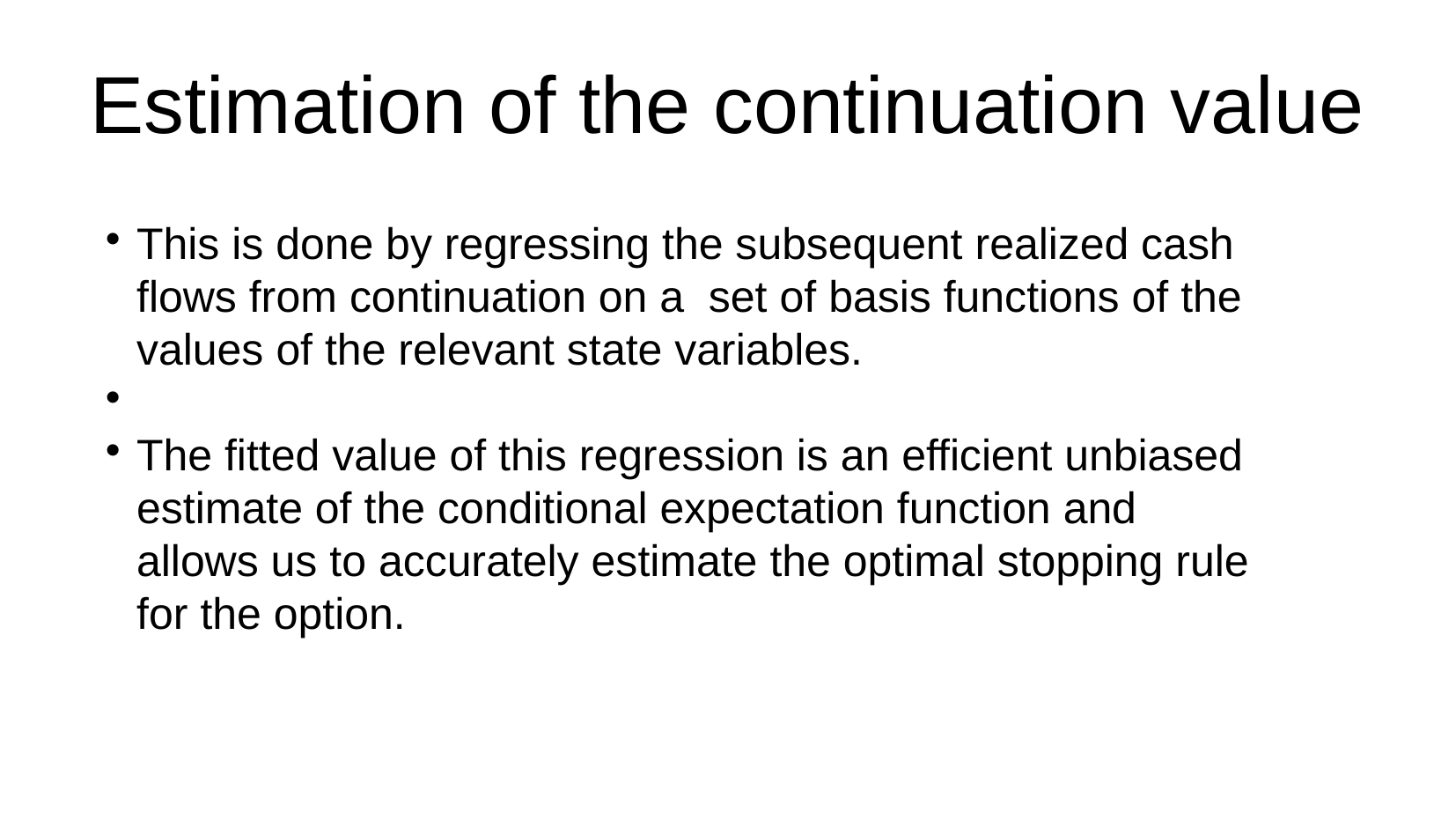

Estimation of the continuation value
This is done by regressing the subsequent realized cash flows from continuation on a  set of basis functions of the values of the relevant state variables.

The fitted value of this regression is an efficient unbiased estimate of the conditional expectation function and allows us to accurately estimate the optimal stopping rule for the option.